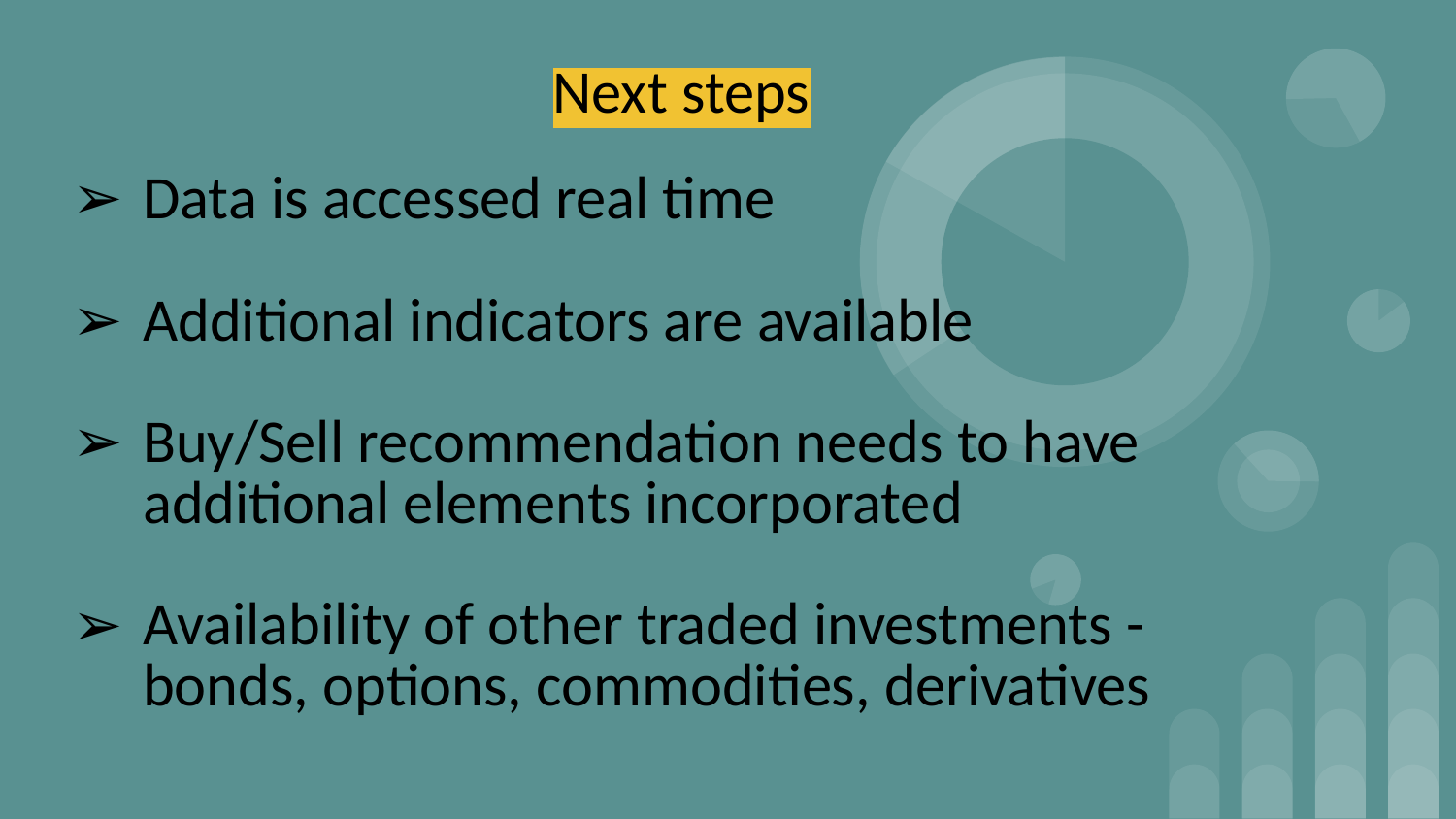

# Next steps

Data is accessed real time

Additional indicators are available

Buy/Sell recommendation needs to have additional elements incorporated

Availability of other traded investments - bonds, options, commodities, derivatives